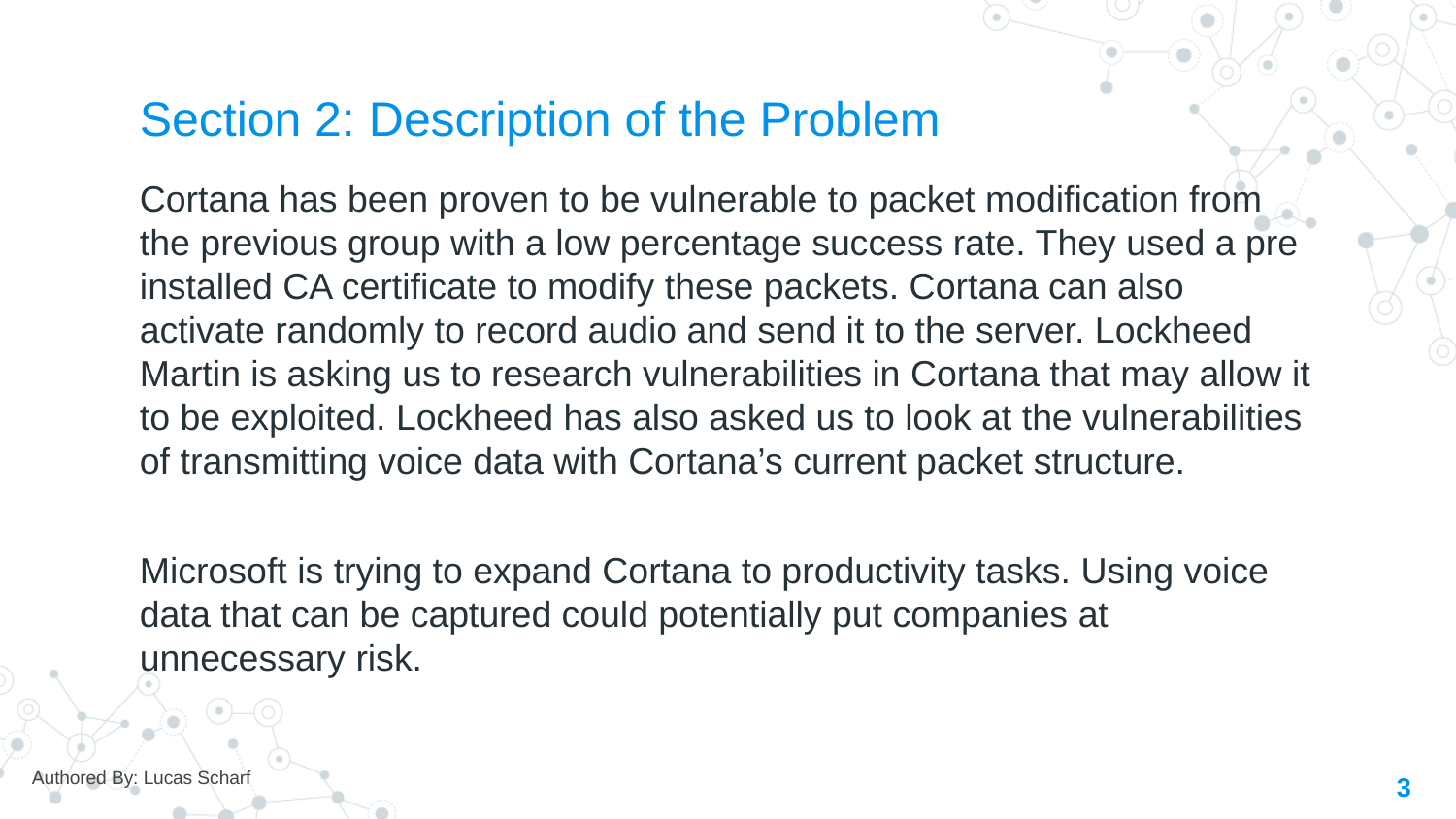

# Section 2: Description of the Problem
Cortana has been proven to be vulnerable to packet modification from the previous group with a low percentage success rate. They used a pre installed CA certificate to modify these packets. Cortana can also activate randomly to record audio and send it to the server. Lockheed Martin is asking us to research vulnerabilities in Cortana that may allow it to be exploited. Lockheed has also asked us to look at the vulnerabilities of transmitting voice data with Cortana’s current packet structure.

Microsoft is trying to expand Cortana to productivity tasks. Using voice data that can be captured could potentially put companies at unnecessary risk.
Authored By: Lucas Scharf
3